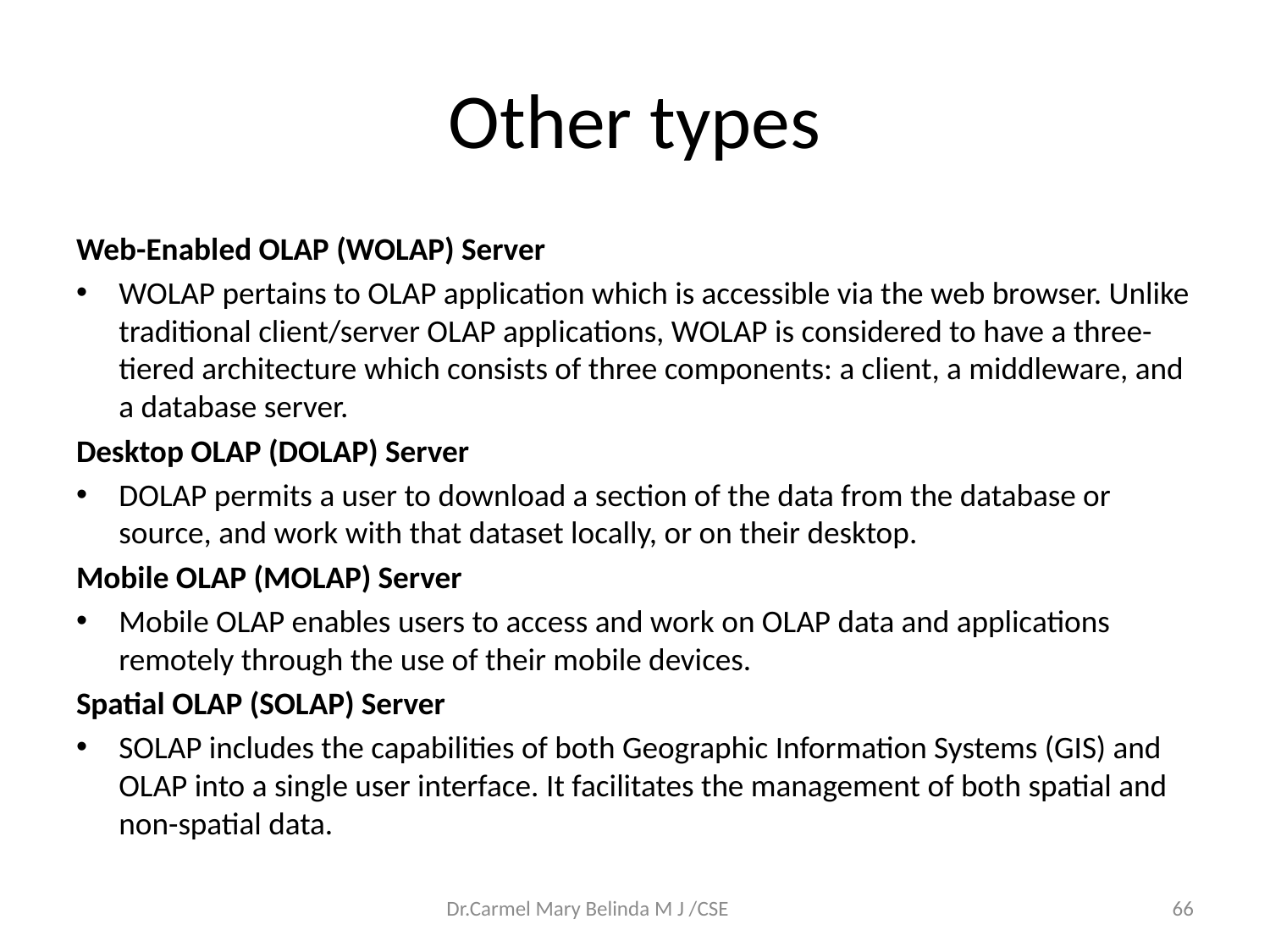

# Other types
Web-Enabled OLAP (WOLAP) Server
WOLAP pertains to OLAP application which is accessible via the web browser. Unlike traditional client/server OLAP applications, WOLAP is considered to have a three-tiered architecture which consists of three components: a client, a middleware, and a database server.
Desktop OLAP (DOLAP) Server
DOLAP permits a user to download a section of the data from the database or source, and work with that dataset locally, or on their desktop.
Mobile OLAP (MOLAP) Server
Mobile OLAP enables users to access and work on OLAP data and applications remotely through the use of their mobile devices.
Spatial OLAP (SOLAP) Server
SOLAP includes the capabilities of both Geographic Information Systems (GIS) and OLAP into a single user interface. It facilitates the management of both spatial and non-spatial data.

Dr.Carmel Mary Belinda M J /CSE
66